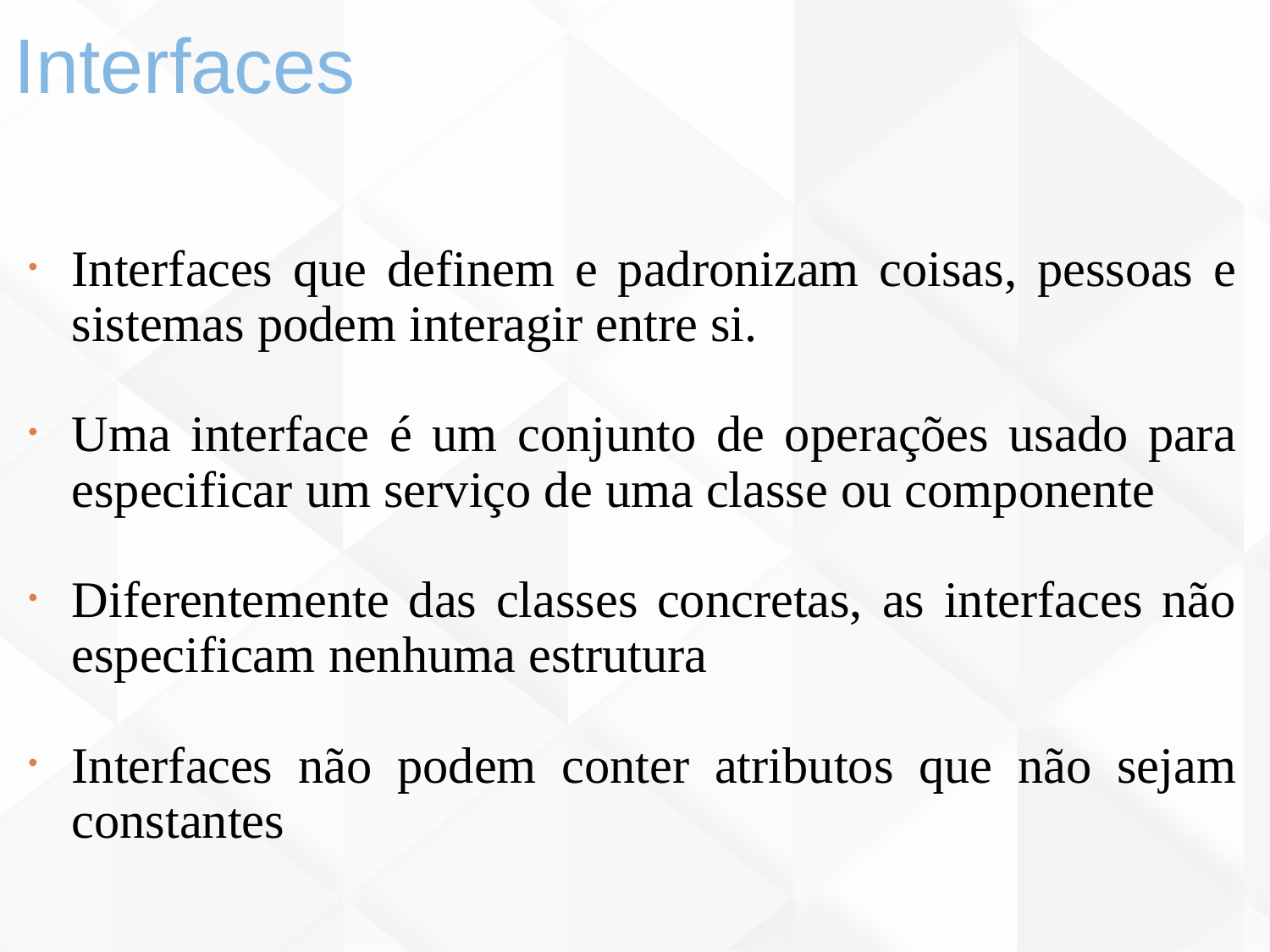

Interfaces
69
Interfaces que definem e padronizam coisas, pessoas e sistemas podem interagir entre si.

Uma interface é um conjunto de operações usado para especificar um serviço de uma classe ou componente

Diferentemente das classes concretas, as interfaces não especificam nenhuma estrutura

Interfaces não podem conter atributos que não sejam constantes